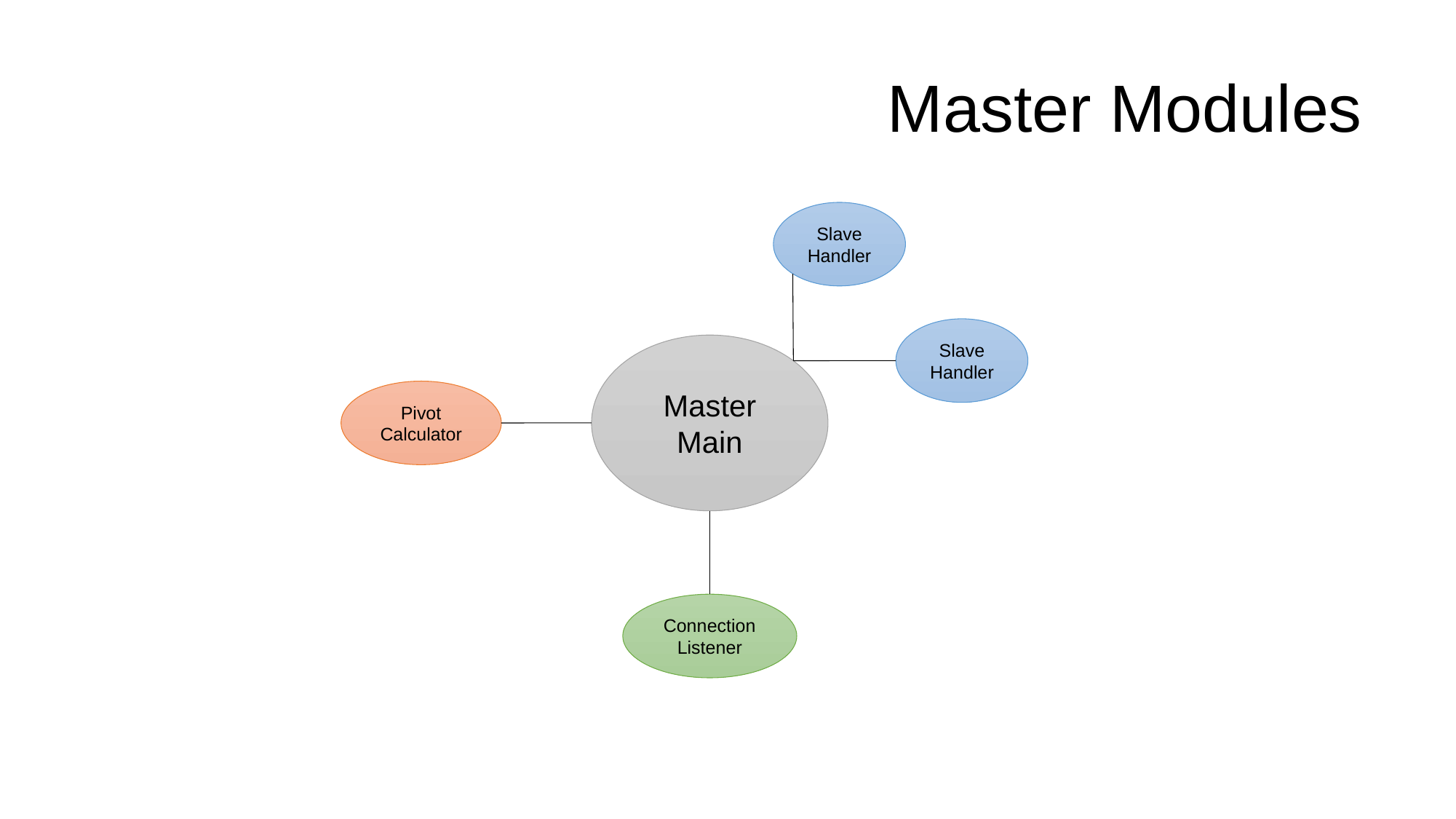

# Master Modules
Slave
Handler
Slave
Handler
Master
Main
Pivot
Calculator
Connection
Listener